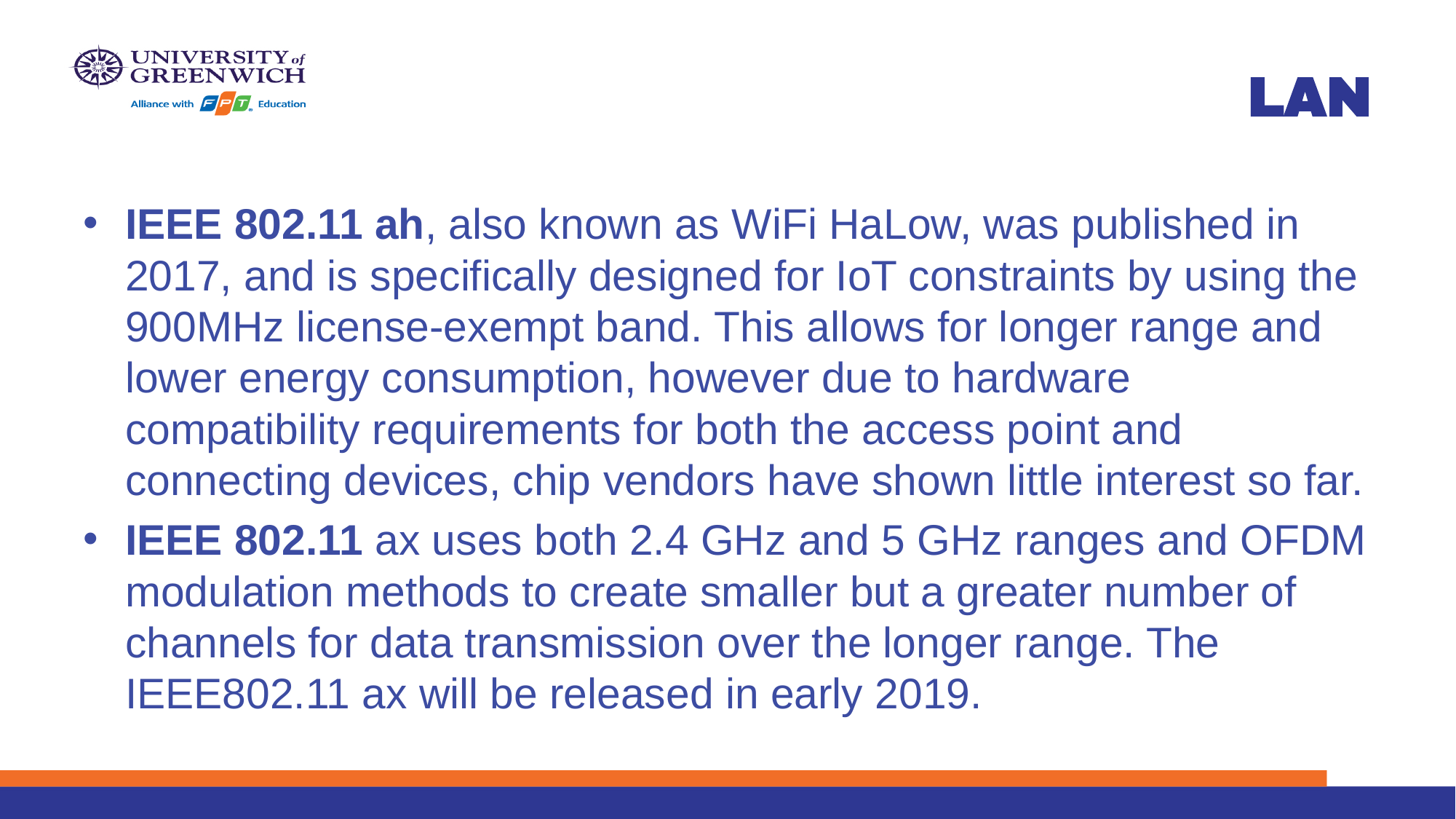

# LAN
IEEE 802.11 ah, also known as WiFi HaLow, was published in 2017, and is specifically designed for IoT constraints by using the 900MHz license-exempt band. This allows for longer range and lower energy consumption, however due to hardware compatibility requirements for both the access point and connecting devices, chip vendors have shown little interest so far.
IEEE 802.11 ax uses both 2.4 GHz and 5 GHz ranges and OFDM modulation methods to create smaller but a greater number of channels for data transmission over the longer range. The IEEE802.11 ax will be released in early 2019.